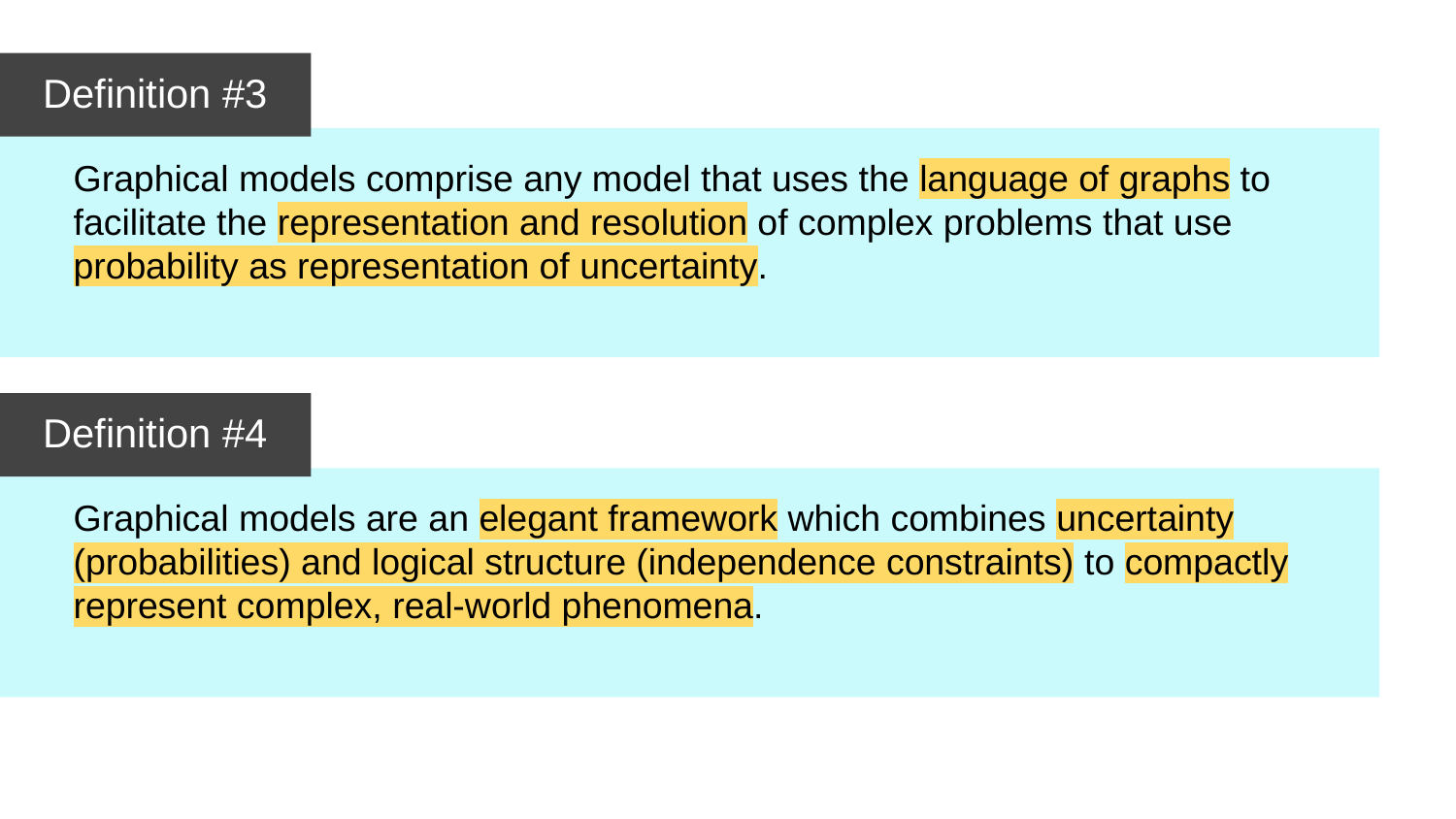

Definition #3

Graphical models comprise any model that uses the language of graphs to facilitate the representation and resolution of complex problems that use probability as representation of uncertainty.

Definition #4

Graphical models are an elegant framework which combines uncertainty (probabilities) and logical structure (independence constraints) to compactly represent complex, real-world phenomena.